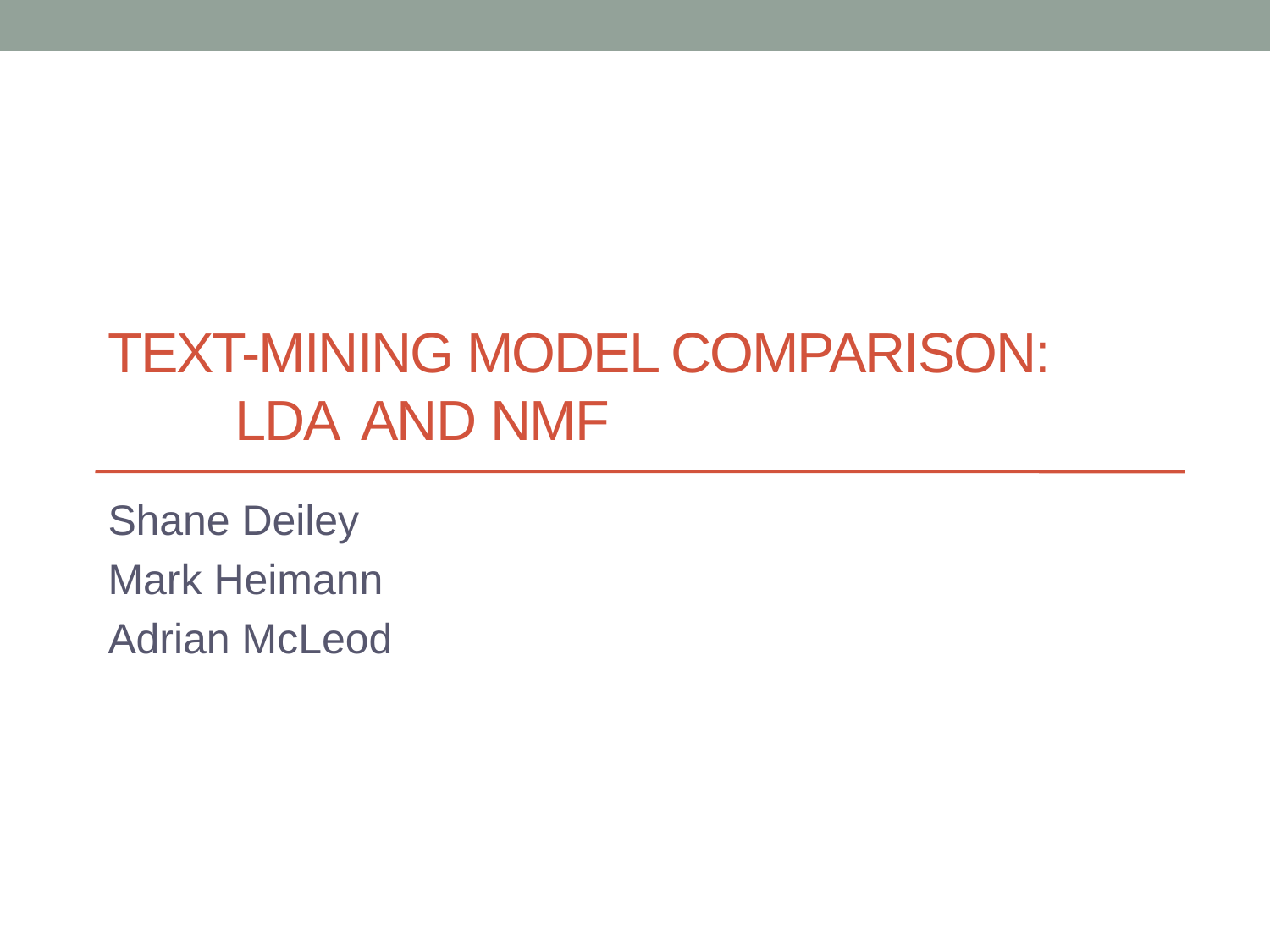

# Text-Mining Model Comparison: LDA  And NMF
Shane Deiley
Mark Heimann
Adrian McLeod